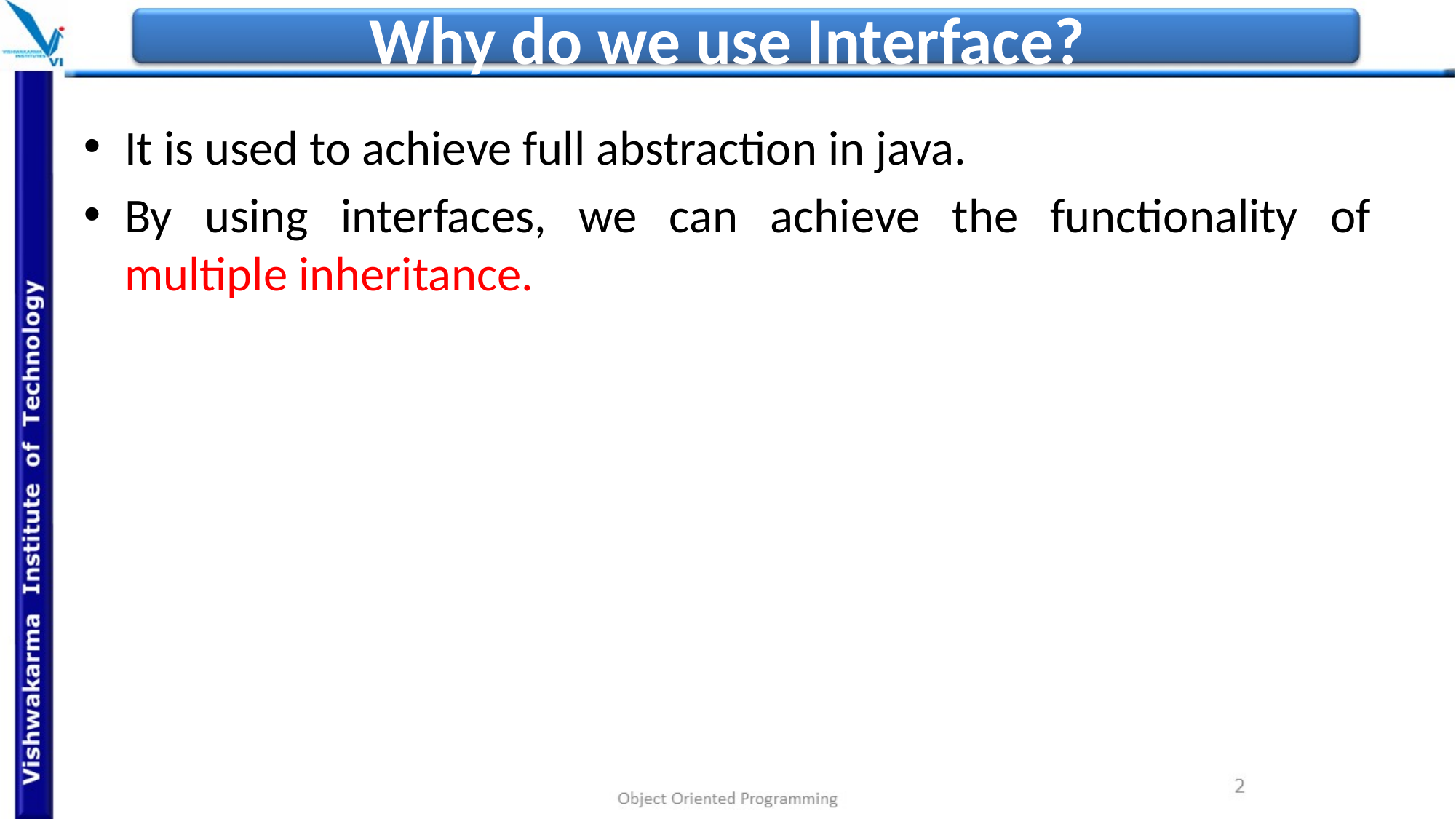

# Why do we use Interface?
It is used to achieve full abstraction in java.
By using interfaces, we can achieve the functionality of multiple inheritance.